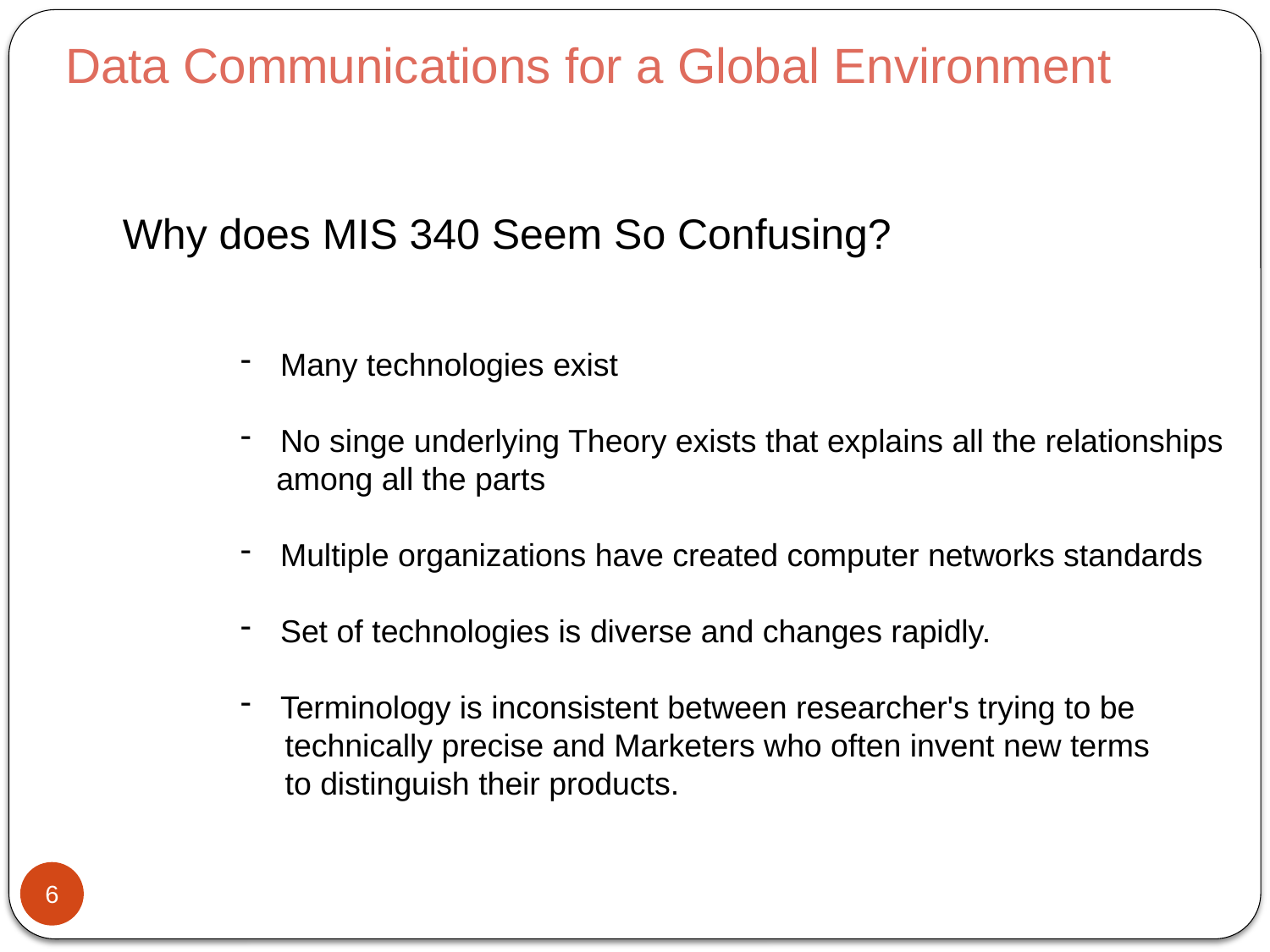

# Data Communications for a Global Environment
Why does MIS 340 Seem So Confusing?
Many technologies exist

No singe underlying Theory exists that explains all the relationships
    among all the parts

Multiple organizations have created computer networks standards

Set of technologies is diverse and changes rapidly.

Terminology is inconsistent between researcher's trying to be
     technically precise and Marketers who often invent new terms
     to distinguish their products.
6